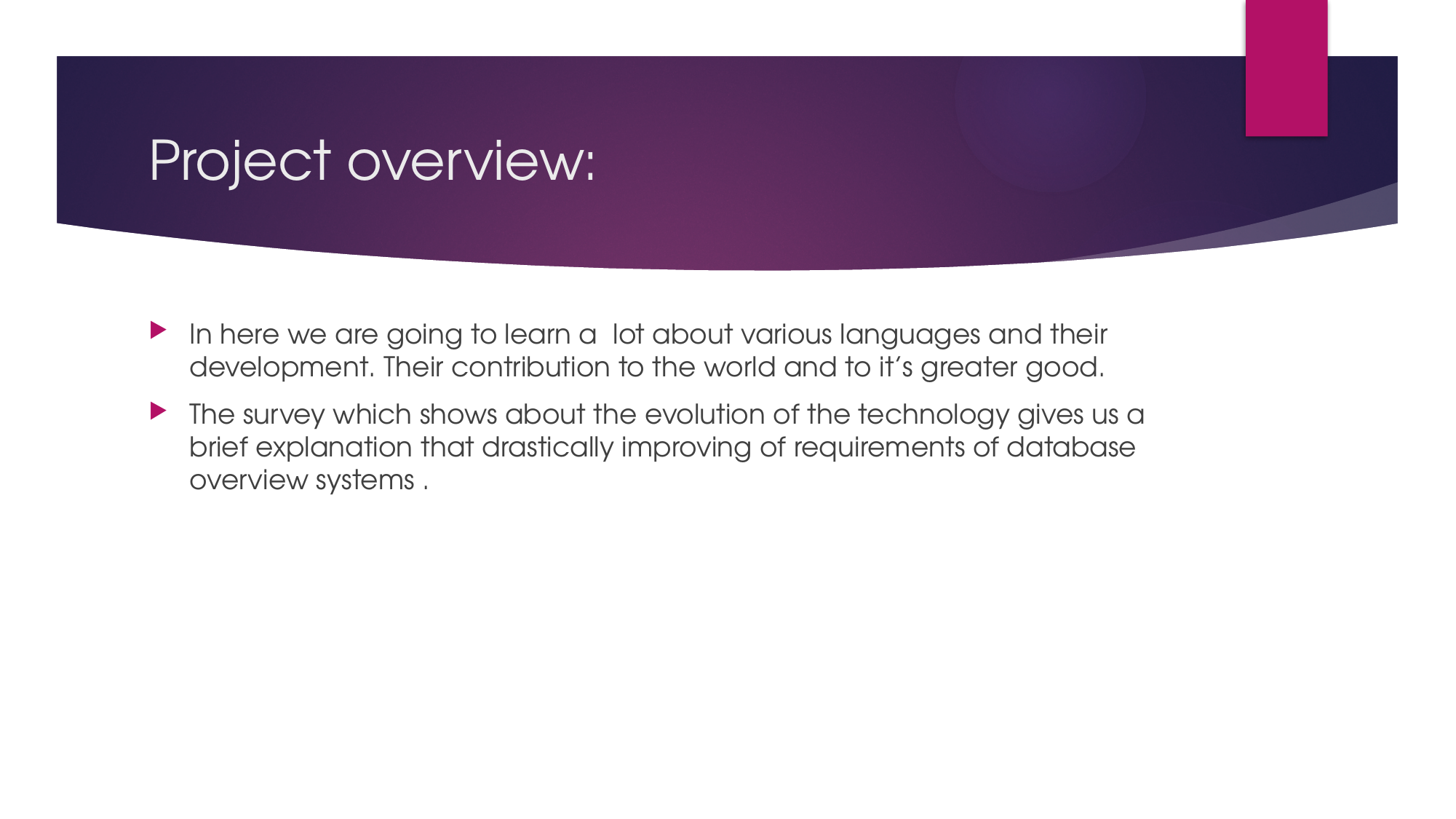

# Project overview:
In here we are going to learn a  lot about various languages and their development. Their contribution to the world and to it’s greater good.
The survey which shows about the evolution of the technology gives us a brief explanation that drastically improving of requirements of database overview systems .